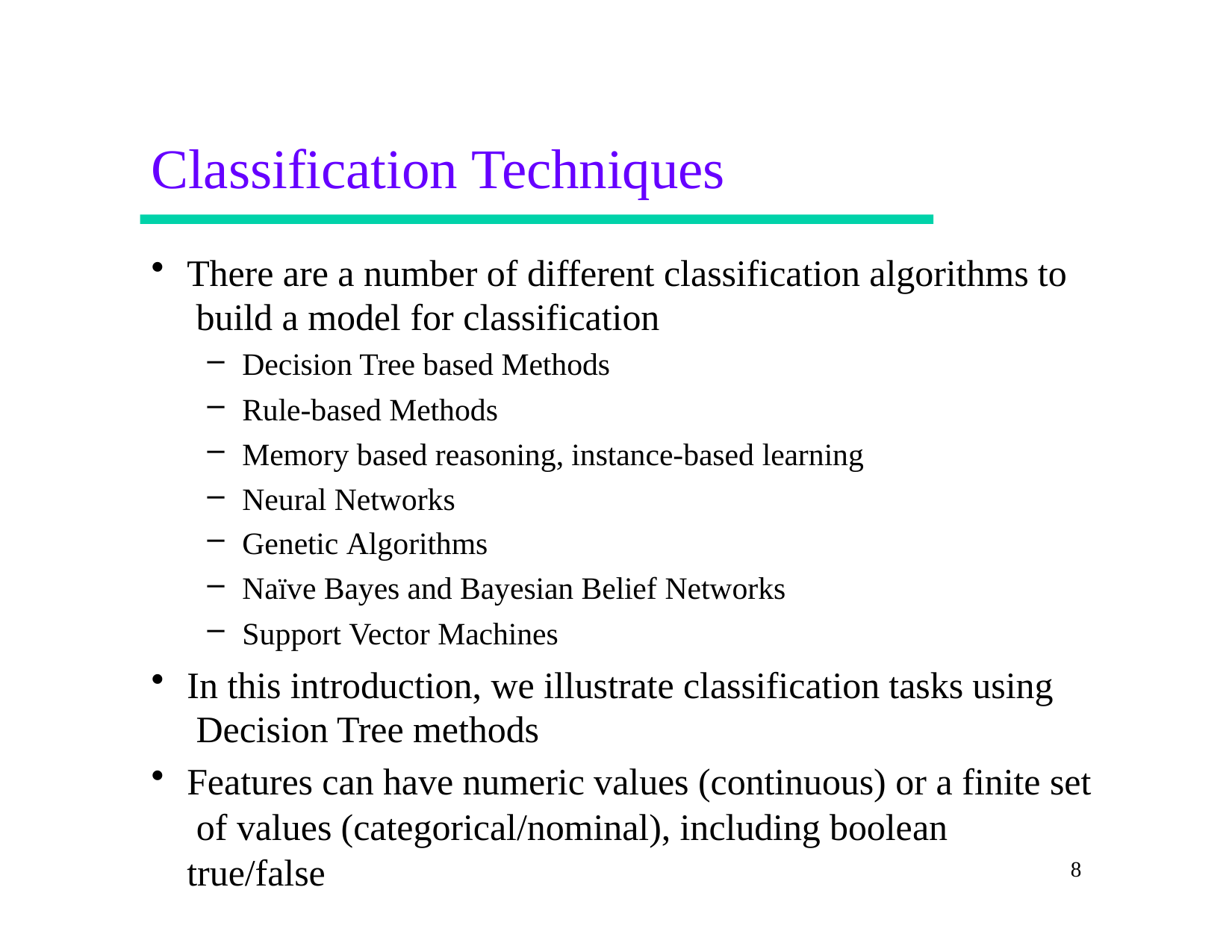

# Classification Techniques
There are a number of different classification algorithms to  build a model for classification
Decision Tree based Methods
Rule-based Methods
Memory based reasoning, instance-based learning
Neural Networks
Genetic Algorithms
Naïve Bayes and Bayesian Belief Networks
Support Vector Machines
In this introduction, we illustrate classification tasks using  Decision Tree methods
Features can have numeric values (continuous) or a finite set  of values (categorical/nominal), including boolean true/false
8